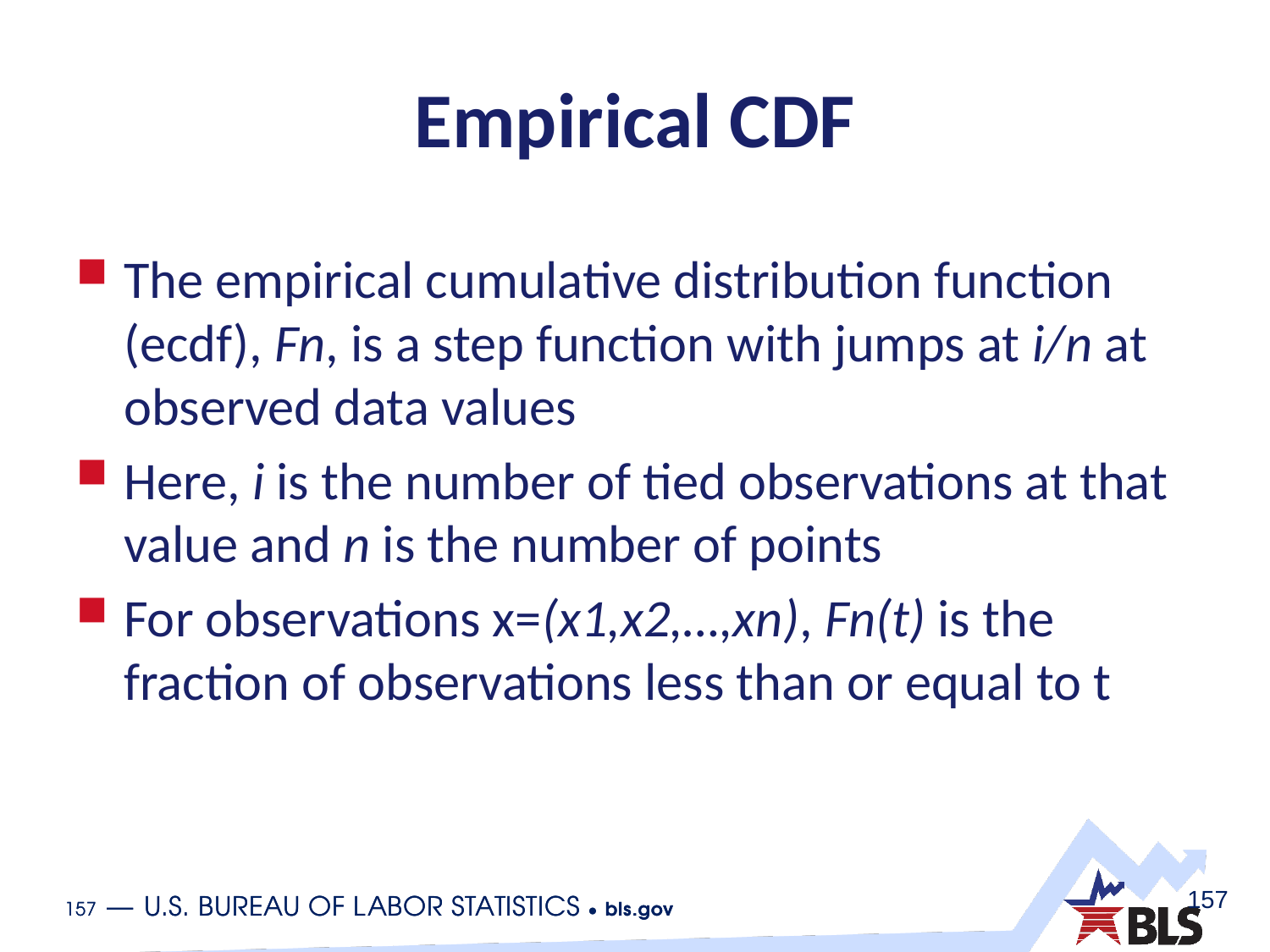

# Empirical CDF
The empirical cumulative distribution function (ecdf), Fn, is a step function with jumps at i/n at observed data values
Here, i is the number of tied observations at that value and n is the number of points
For observations x=(x1,x2,…,xn), Fn(t) is the fraction of observations less than or equal to t
157